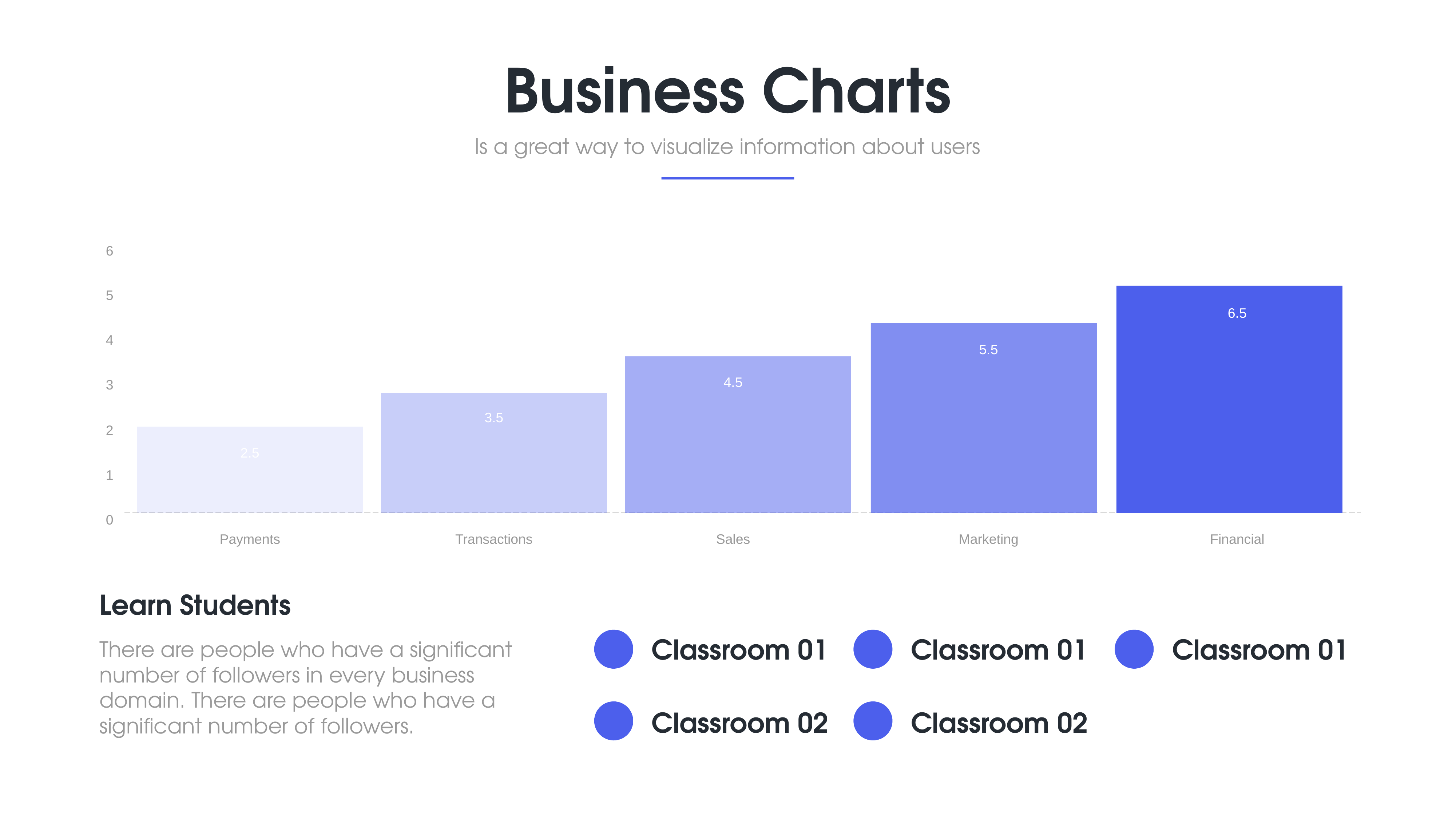

Business Charts
Is a great way to visualize information about users

6
5
4
3
2
1
0

6.5

5.5

4.5

3.5

2.5
Payments
Transactions
Sales
Marketing
Financial
Learn Students
There are people who have a significant number of followers in every business domain. There are people who have a significant number of followers.

Classroom 01

Classroom 02

Classroom 01

Classroom 01

Classroom 02